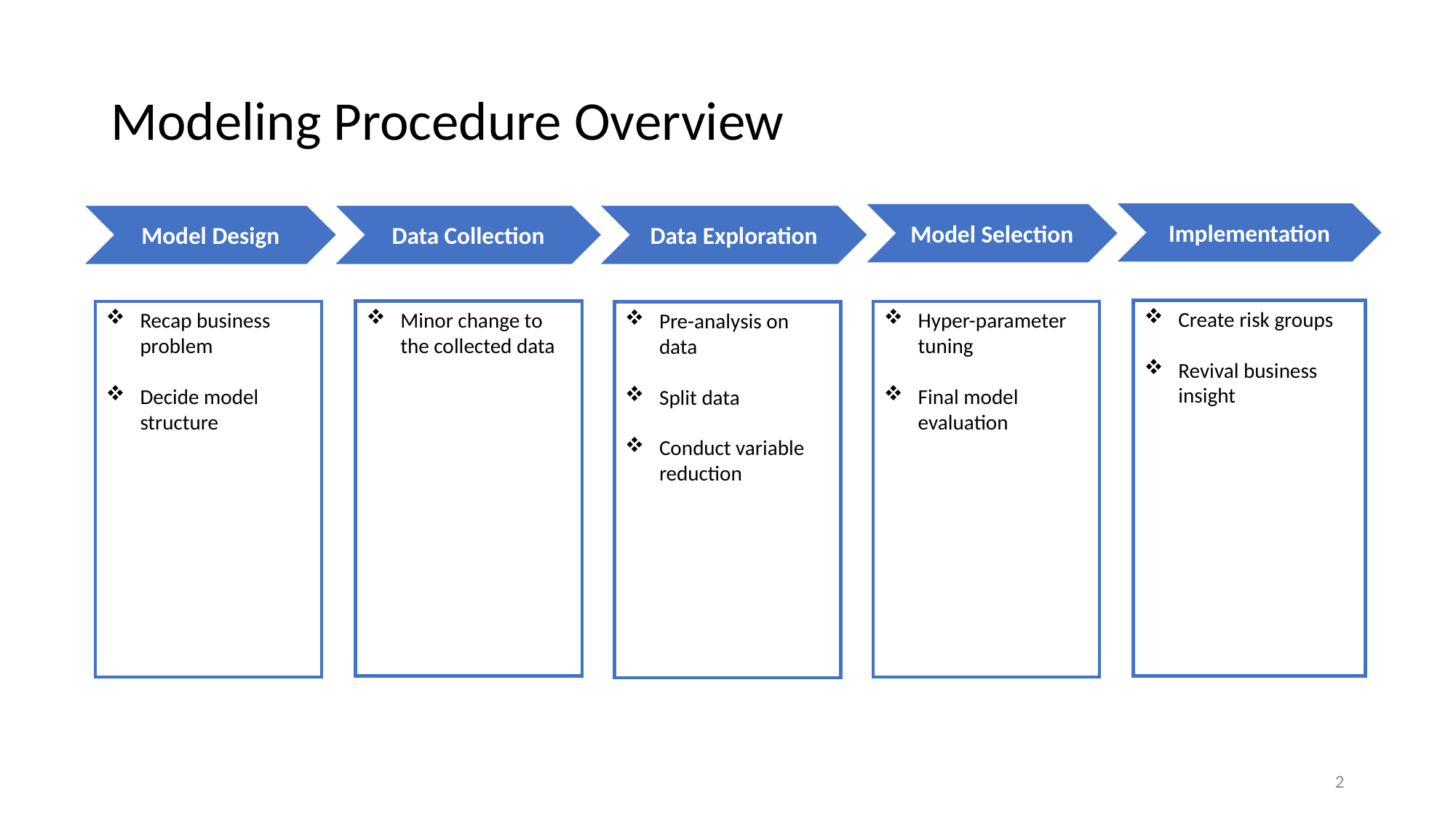

# Modeling Procedure Overview
Implementation
Model Selection
Model Design
Data Collection
Data Exploration
Create risk groups

Revival business insight
Minor change to the collected data
Recap business problem

Decide model structure

Hyper-parameter tuning

Final model evaluation
Pre-analysis on data

Split data

Conduct variable reduction
2